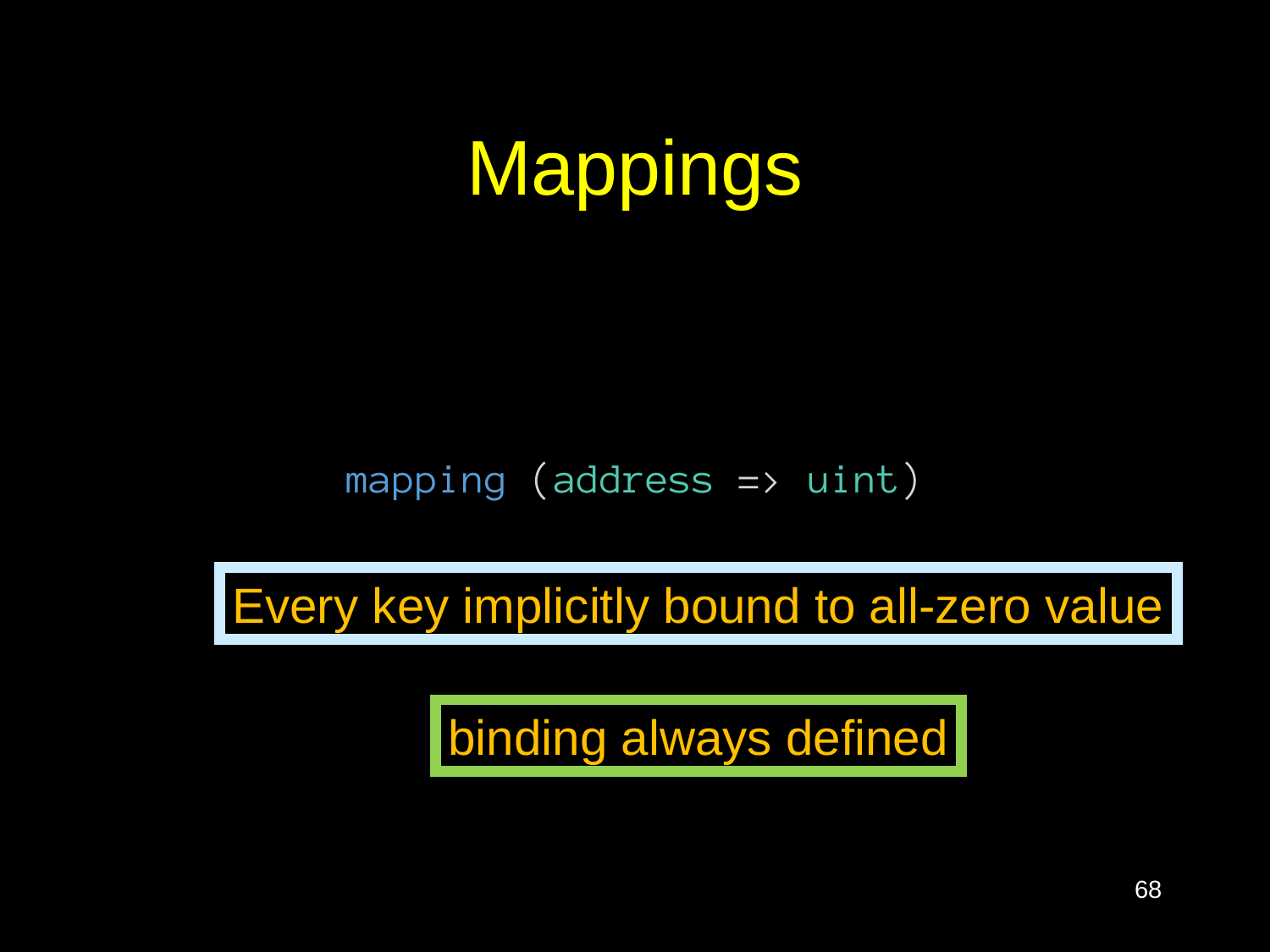

# Mappings
mapping (address => uint)
Every key implicitly bound to all-zero value
binding always defined
68